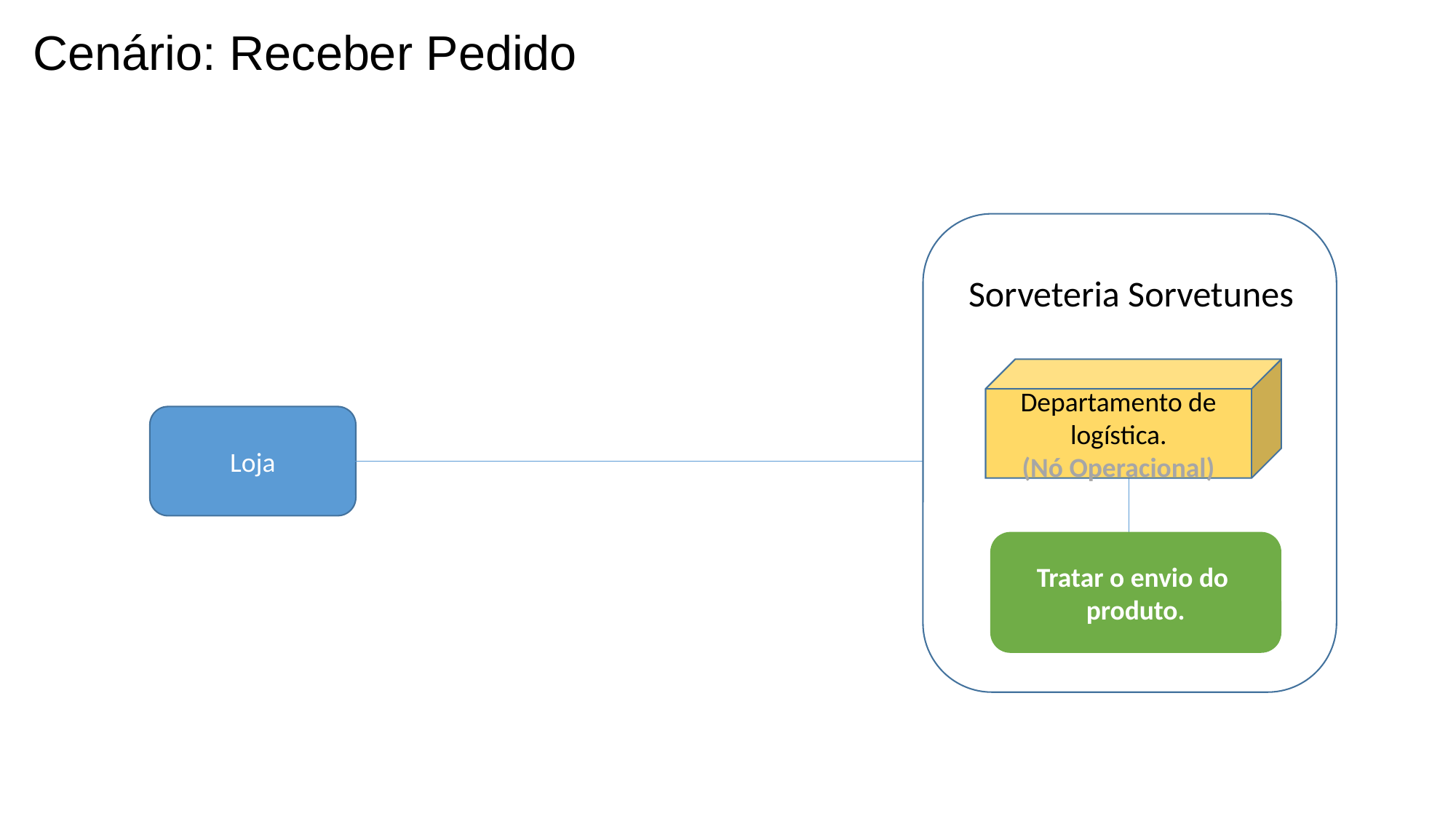

Cenário: Receber Pedido

Sorveteria Sorvetunes

Departamento de logística.
(Nó Operacional)

Loja
Tratar o envio do  produto.